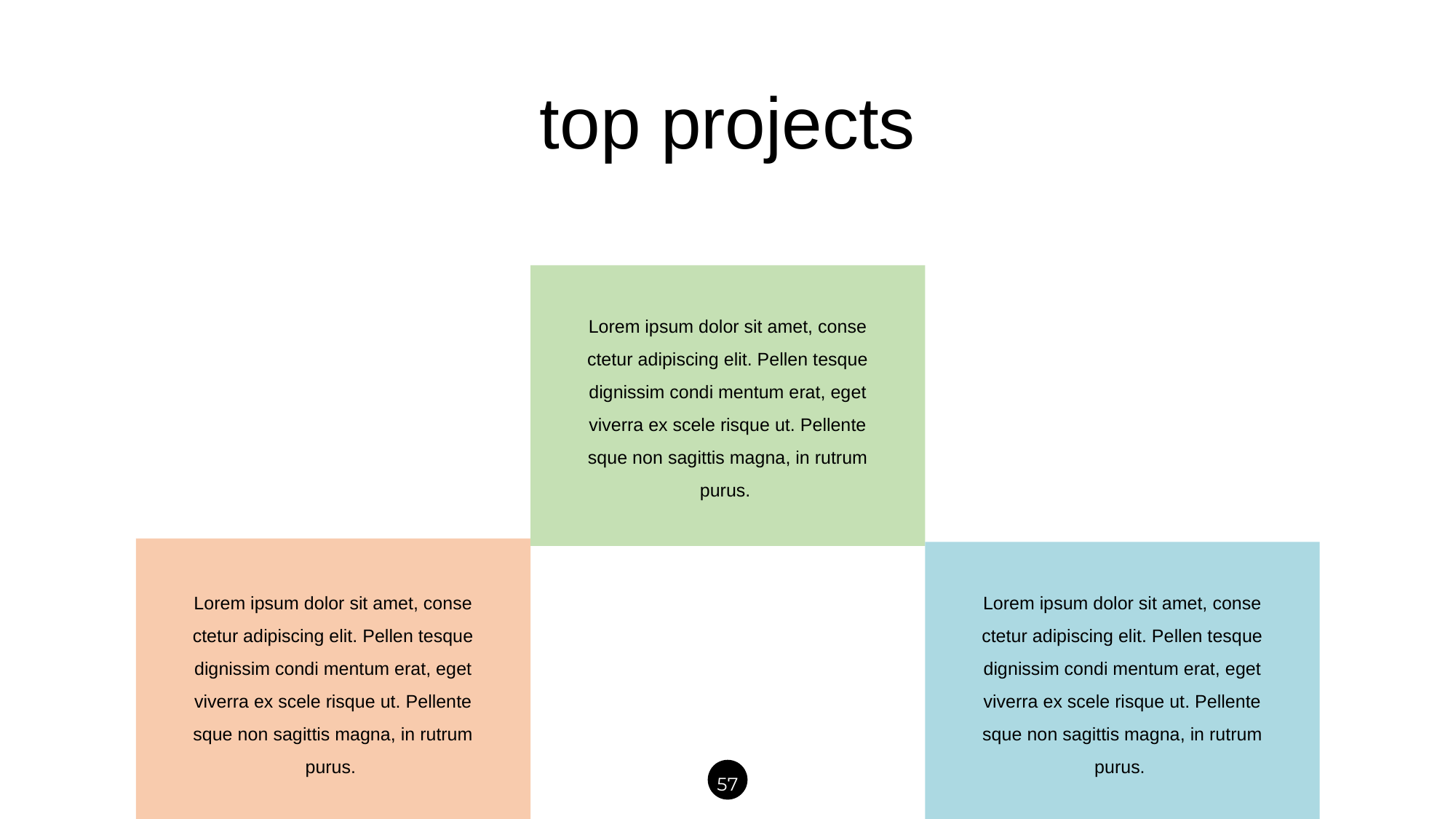

top projects

Lorem ipsum dolor sit amet, conse ctetur adipiscing elit. Pellen tesque dignissim condi mentum erat, eget viverra ex scele risque ut. Pellente sque non sagittis magna, in rutrum purus.

Lorem ipsum dolor sit amet, conse ctetur adipiscing elit. Pellen tesque dignissim condi mentum erat, eget viverra ex scele risque ut. Pellente sque non sagittis magna, in rutrum purus.
Lorem ipsum dolor sit amet, conse ctetur adipiscing elit. Pellen tesque dignissim condi mentum erat, eget viverra ex scele risque ut. Pellente sque non sagittis magna, in rutrum purus.
57